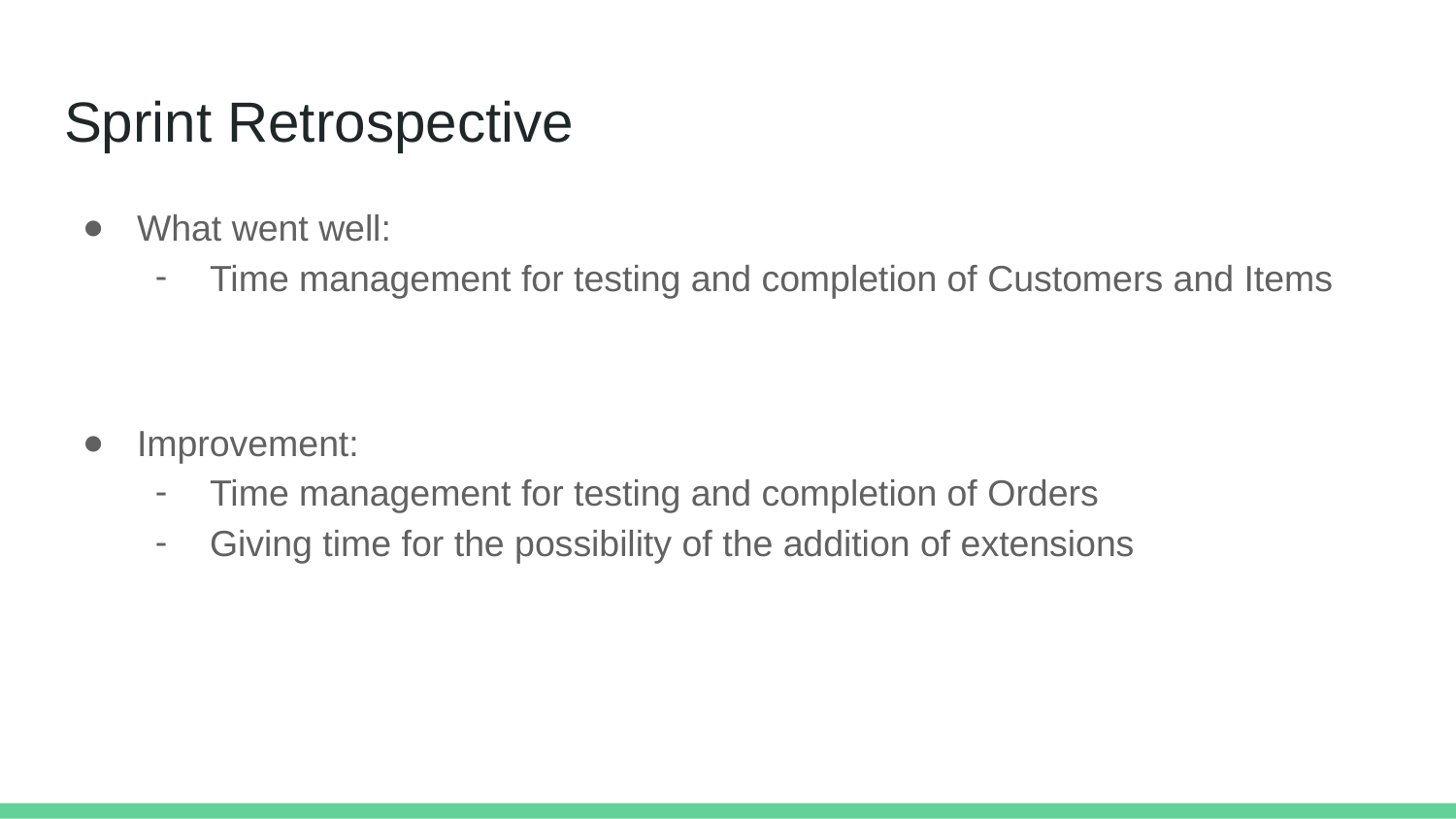

# Sprint Retrospective
What went well:
Time management for testing and completion of Customers and Items

Improvement:
Time management for testing and completion of Orders
Giving time for the possibility of the addition of extensions